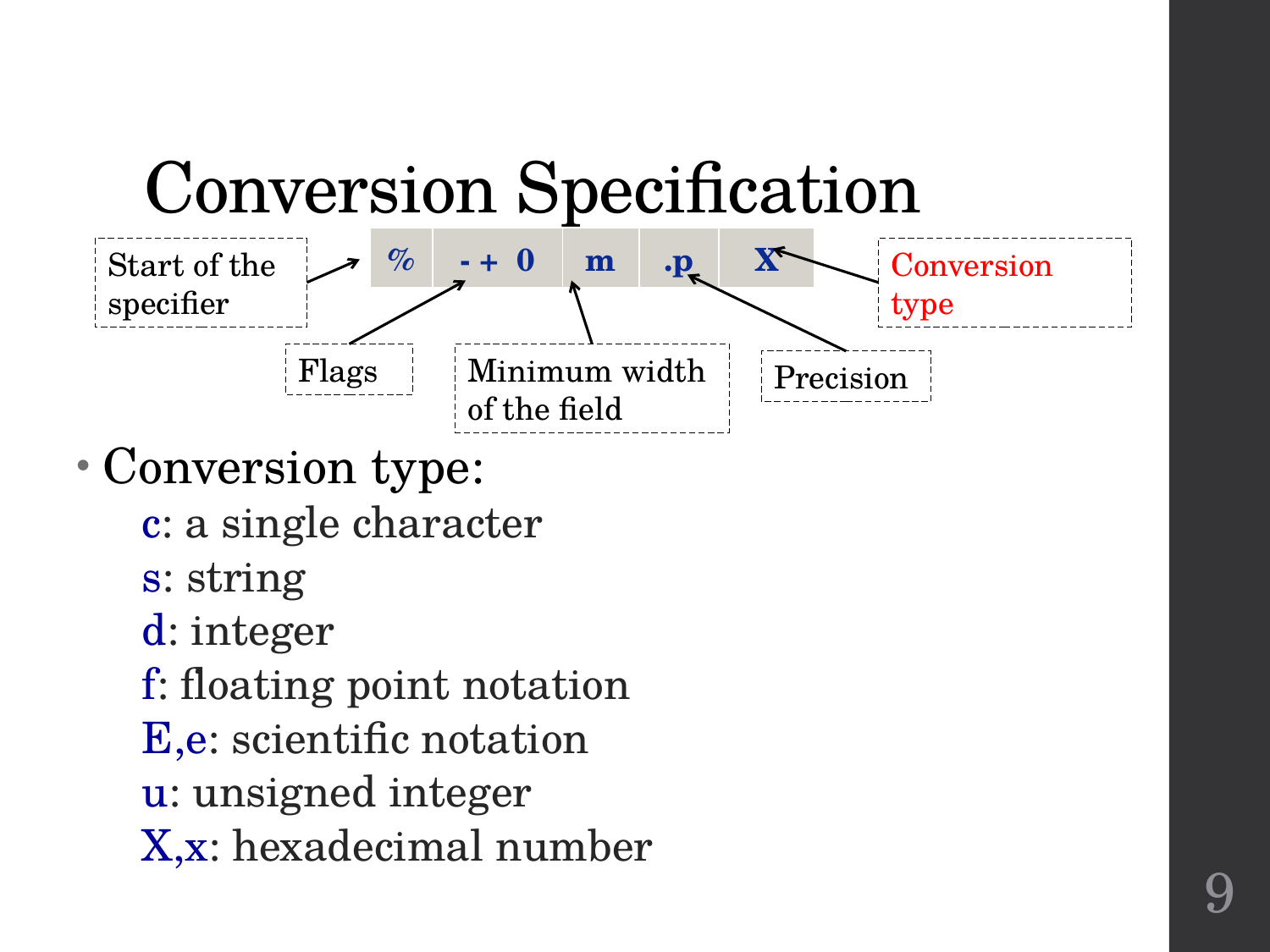

# Conversion Specification

Conversion type:
c: a single character
s: string
d: integer
f: floating point notation
E,e: scientific notation
u: unsigned integer
X,x: hexadecimal number
| % | - + 0 | m | .p | X |
| --- | --- | --- | --- | --- |
Conversion type
Start of the specifier
Flags
Minimum width of the field
Precision
9